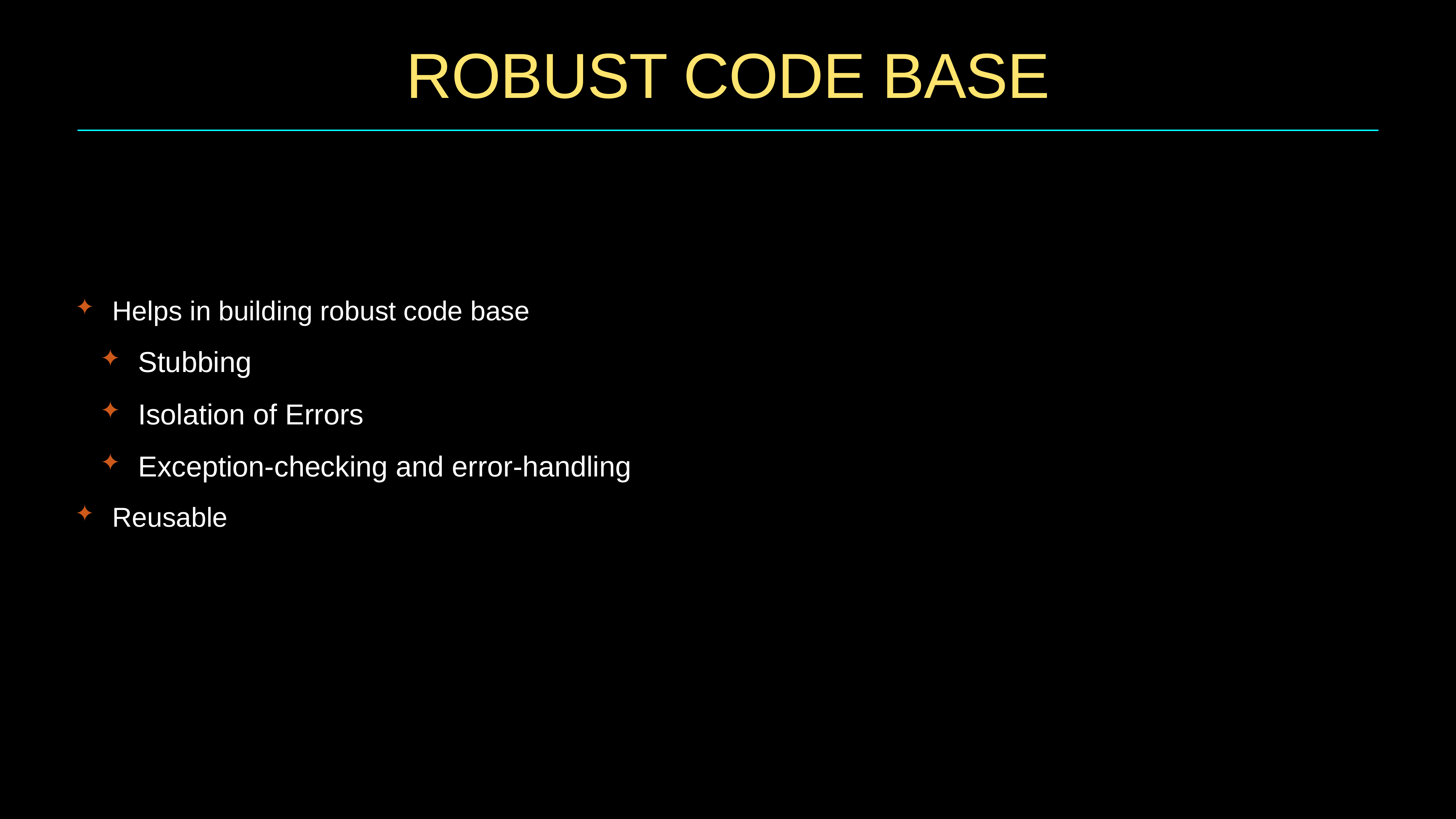

# Robust Code base

Helps in building robust code base
Stubbing
Isolation of Errors
Exception-checking and error-handling
Reusable
12